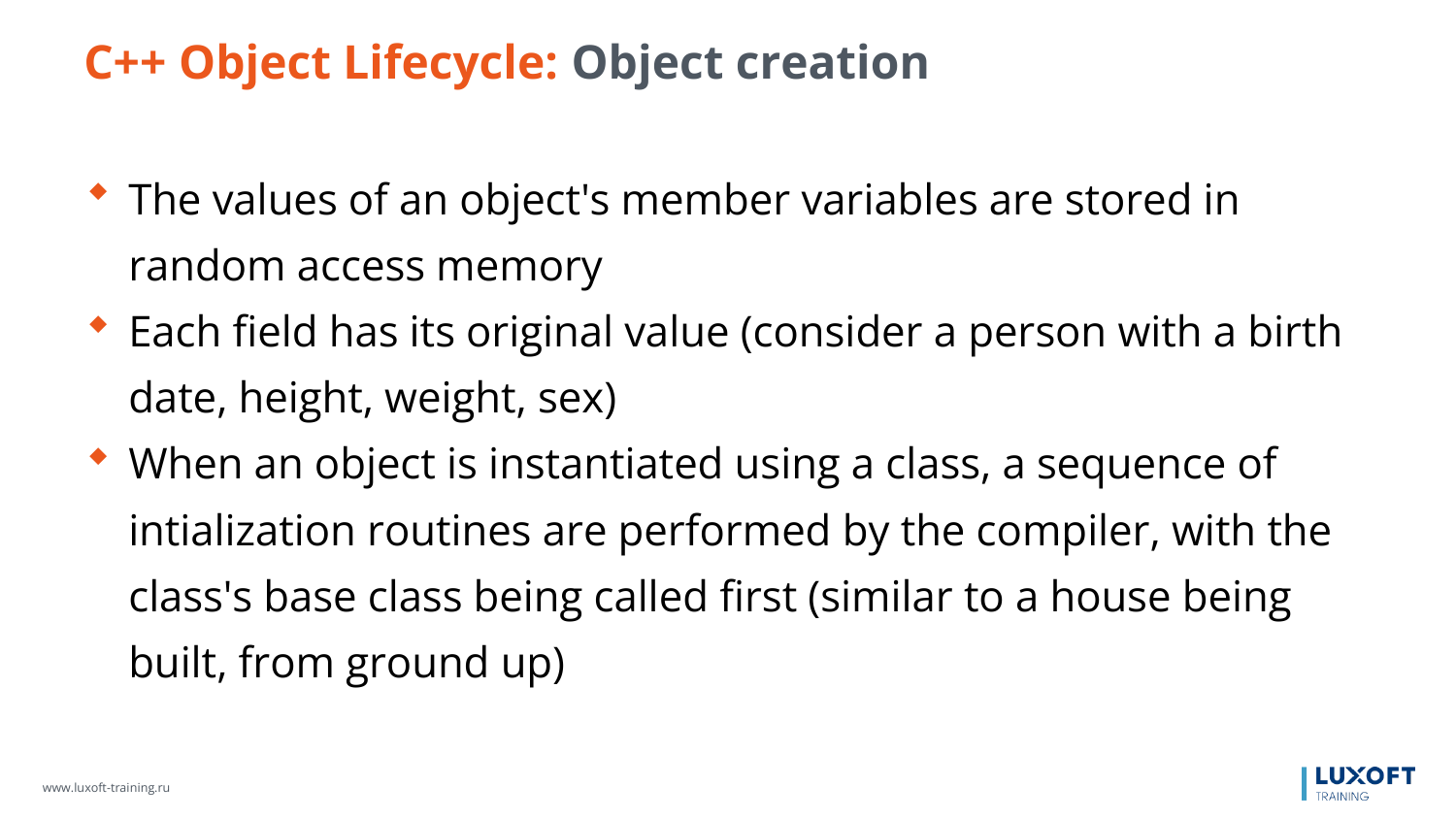

C++ Object Lifecycle: Object creation
The values of an object's member variables are stored in random access memory
Each field has its original value (consider a person with a birth date, height, weight, sex)
When an object is instantiated using a class, a sequence of intialization routines are performed by the compiler, with the class's base class being called first (similar to a house being built, from ground up)